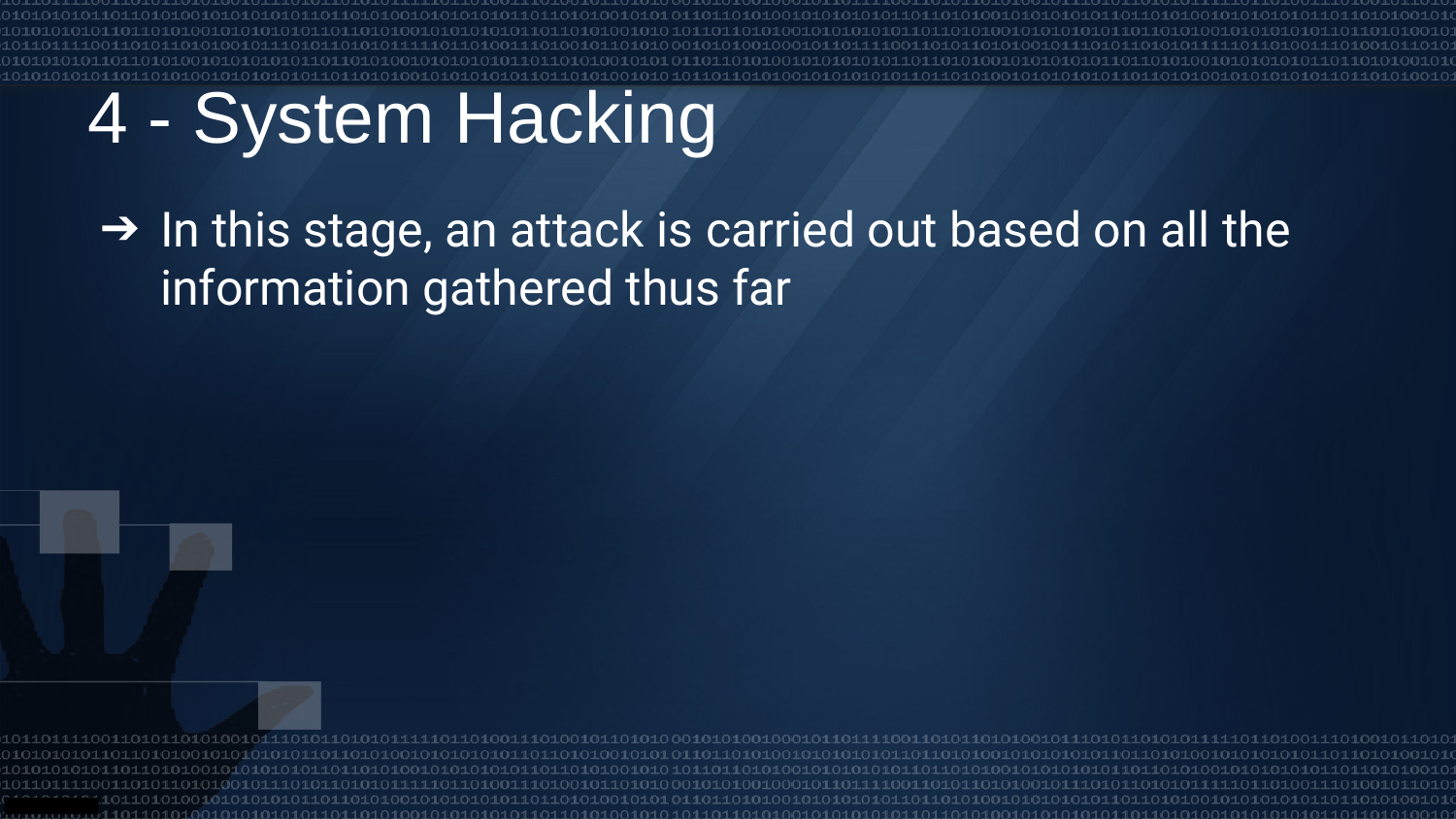

# 4 - System Hacking
In this stage, an attack is carried out based on all the information gathered thus far